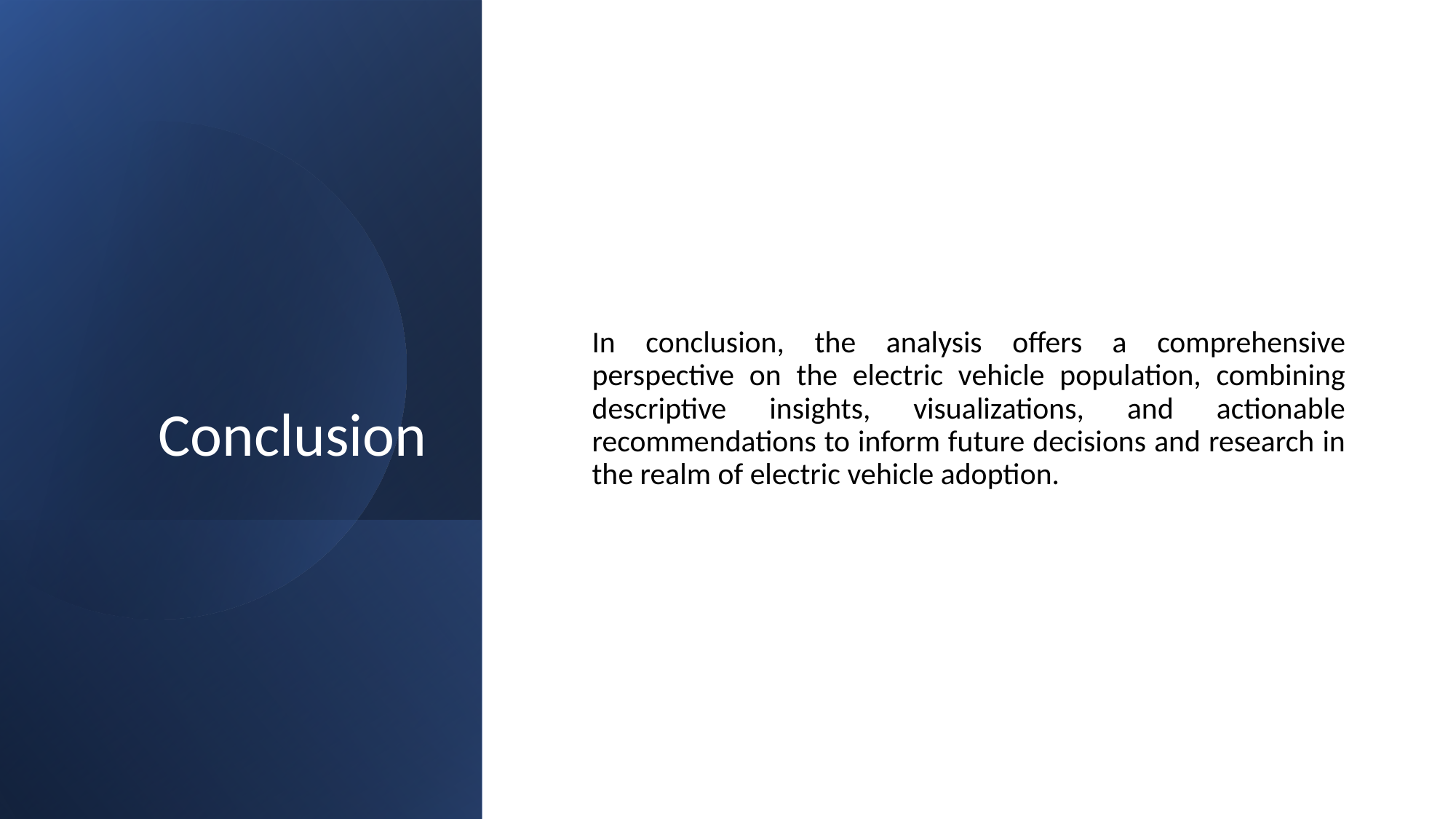

Conclusion
In conclusion, the analysis offers a comprehensive perspective on the electric vehicle population, combining descriptive insights, visualizations, and actionable recommendations to inform future decisions and research in the realm of electric vehicle adoption.